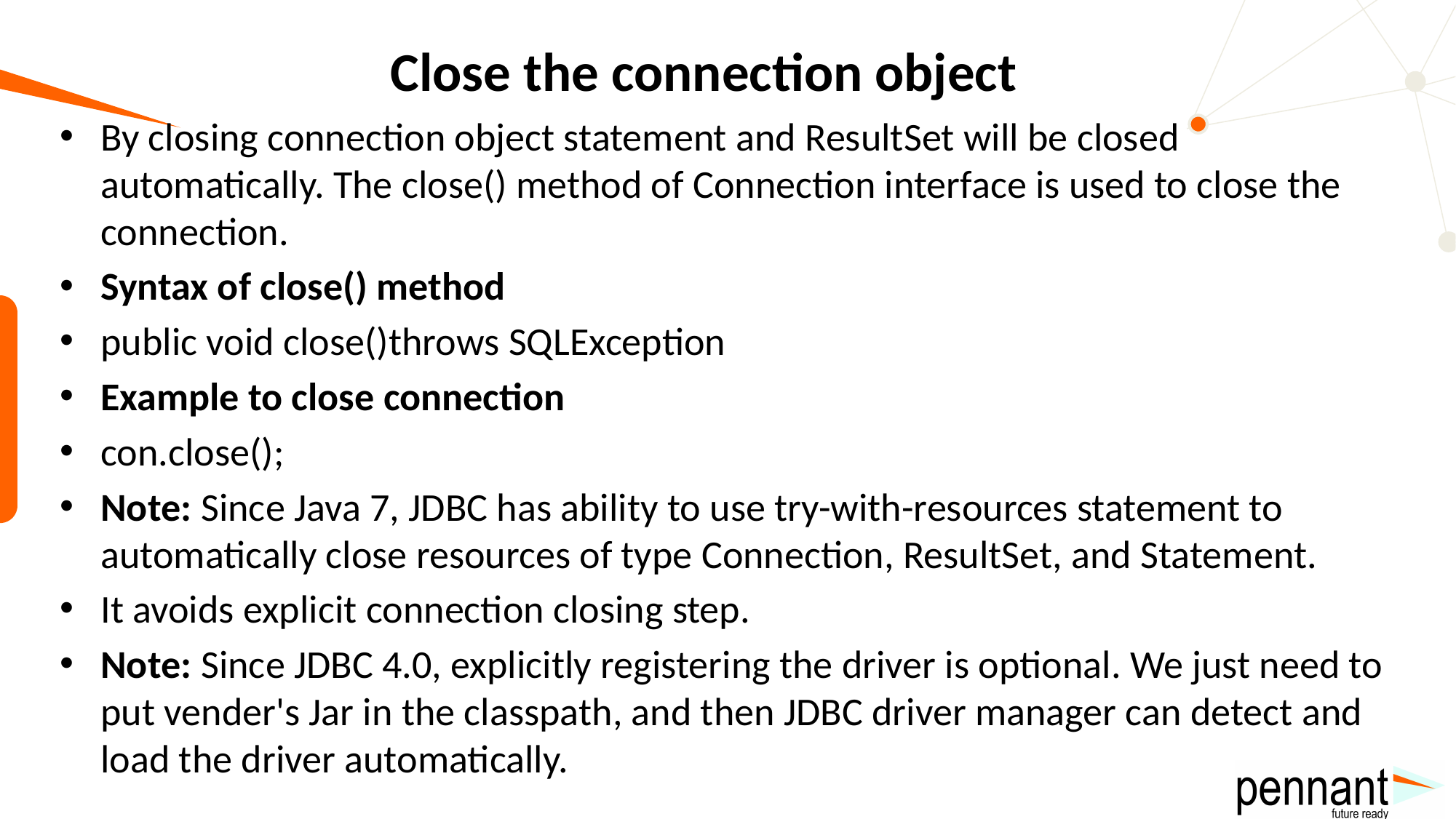

# Close the connection object
By closing connection object statement and ResultSet will be closed automatically. The close() method of Connection interface is used to close the connection.
Syntax of close() method
public void close()throws SQLException
Example to close connection
con.close();
Note: Since Java 7, JDBC has ability to use try-with-resources statement to automatically close resources of type Connection, ResultSet, and Statement.
It avoids explicit connection closing step.
Note: Since JDBC 4.0, explicitly registering the driver is optional. We just need to put vender's Jar in the classpath, and then JDBC driver manager can detect and load the driver automatically.